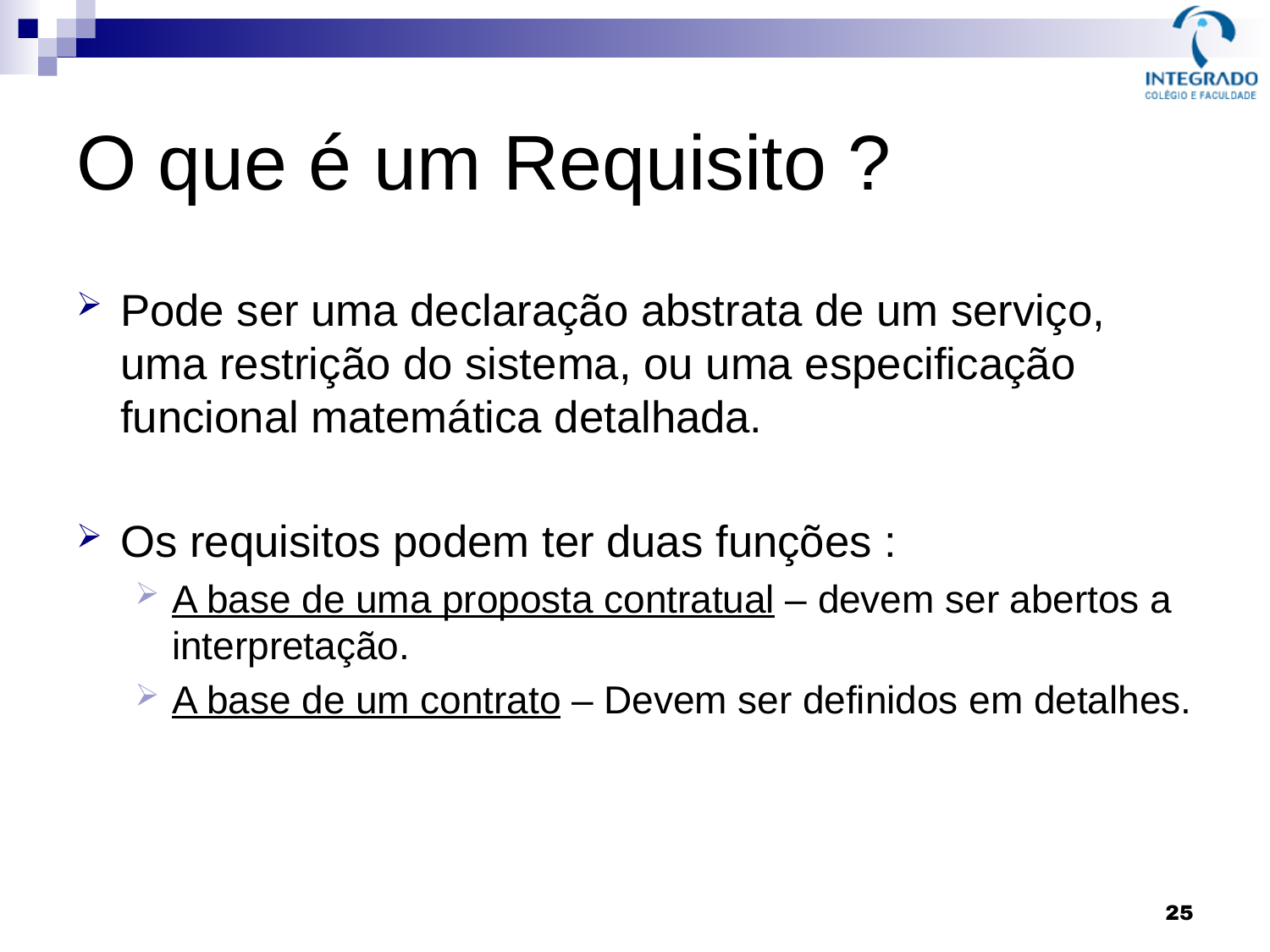

# O que é um Requisito ?
Pode ser uma declaração abstrata de um serviço, uma restrição do sistema, ou uma especificação funcional matemática detalhada.

Os requisitos podem ter duas funções :
A base de uma proposta contratual – devem ser abertos a interpretação.
A base de um contrato – Devem ser definidos em detalhes.
25